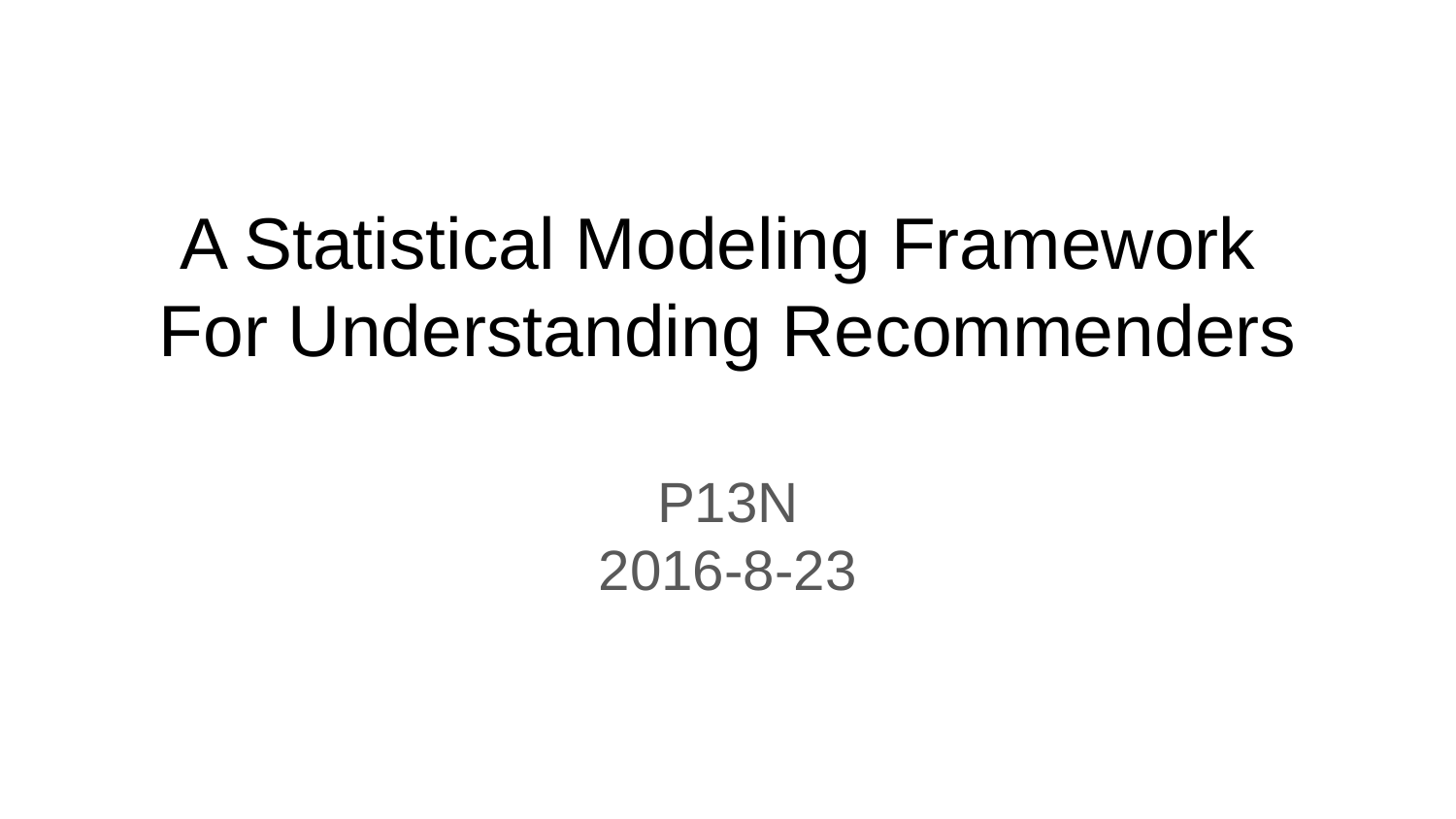

# A Statistical Modeling Framework
For Understanding Recommenders
P13N
2016-8-23